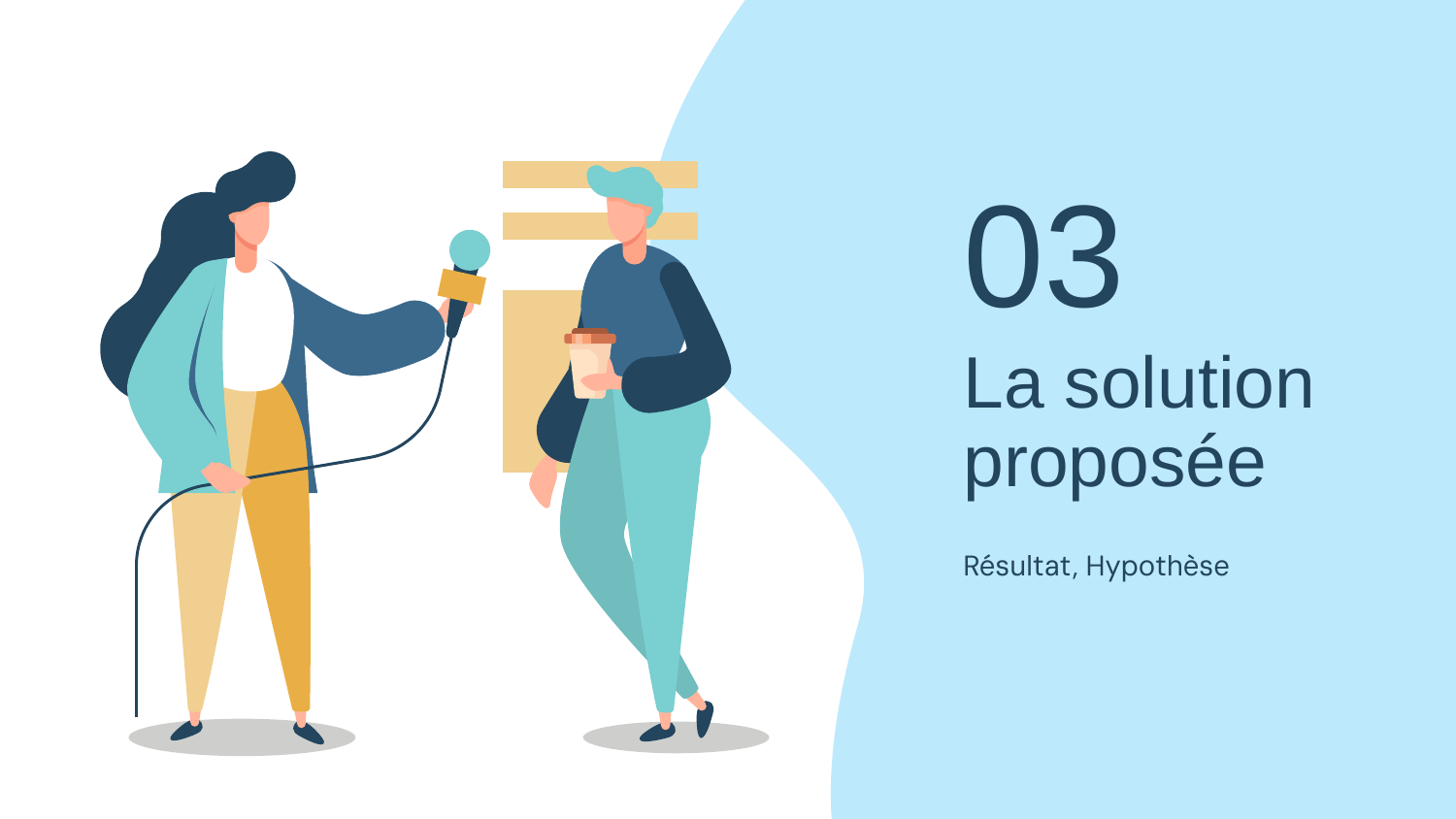

03

# La solution proposée
Résultat, Hypothèse